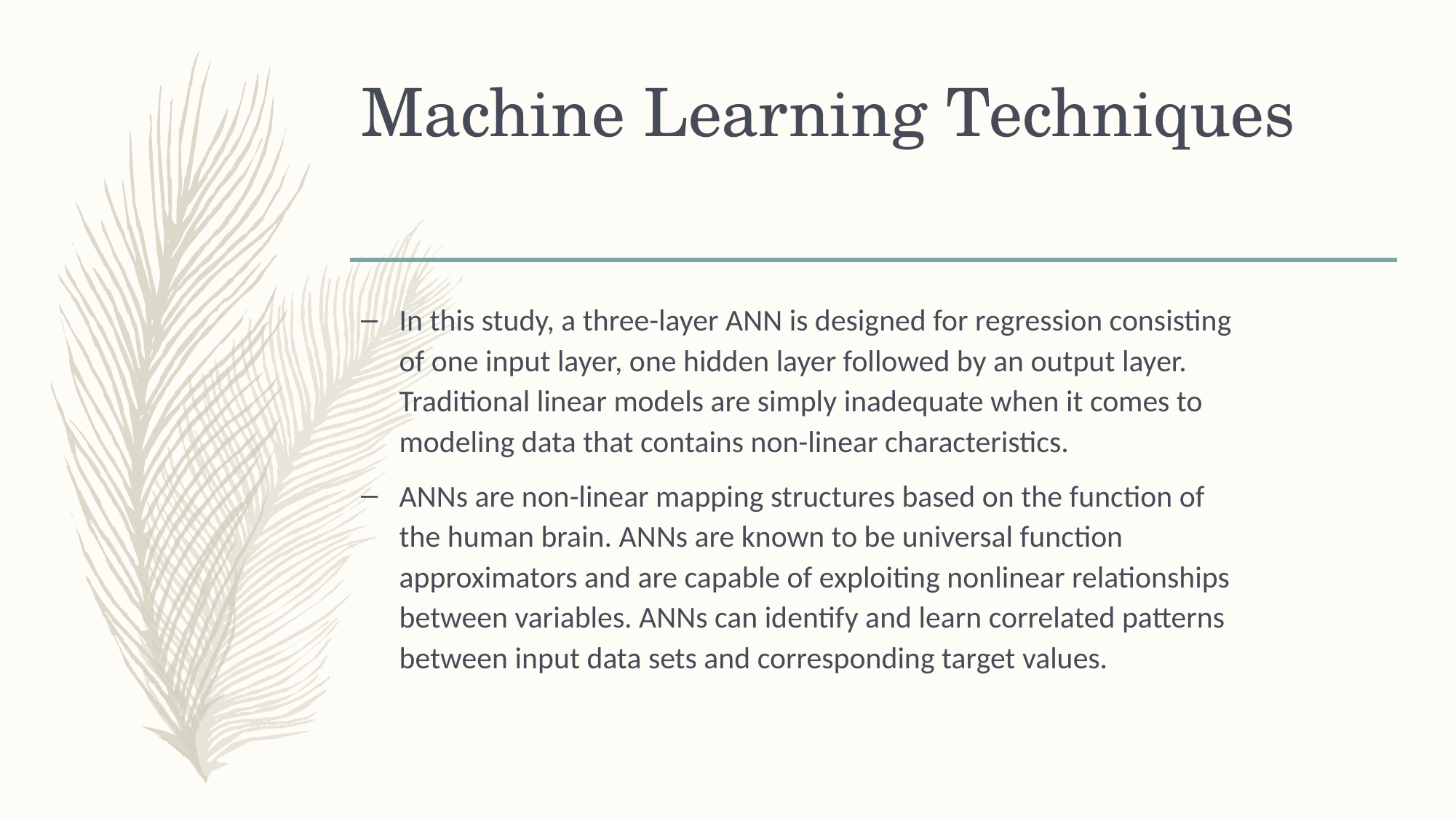

# Machine Learning Techniques
In this study, a three-layer ANN is designed for regression consisting of one input layer, one hidden layer followed by an output layer. Traditional linear models are simply inadequate when it comes to modeling data that contains non-linear characteristics.
ANNs are non-linear mapping structures based on the function of the human brain. ANNs are known to be universal function approximators and are capable of exploiting nonlinear relationships between variables. ANNs can identify and learn correlated patterns between input data sets and corresponding target values.